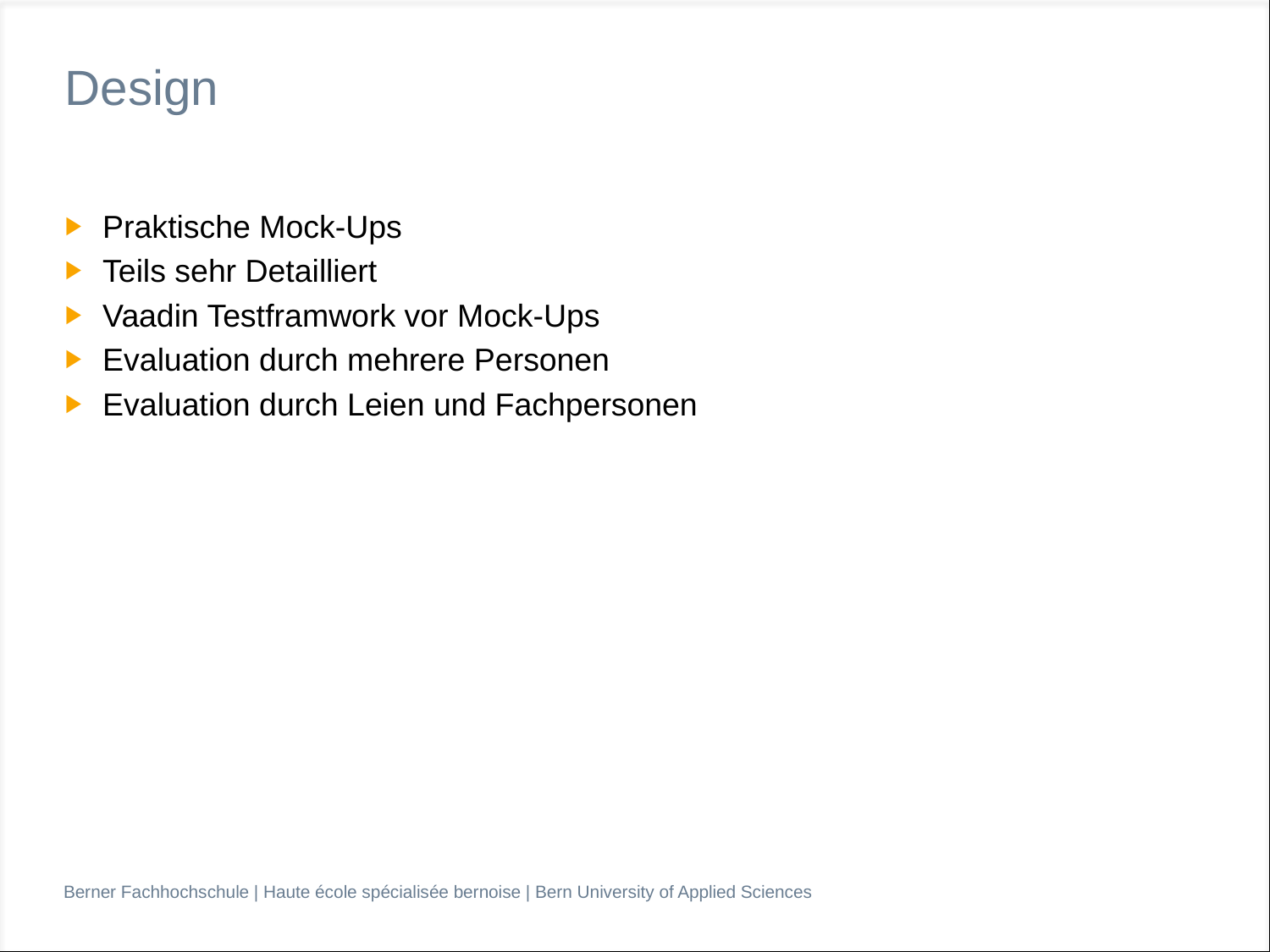

# Design
Praktische Mock-Ups
Teils sehr Detailliert
Vaadin Testframwork vor Mock-Ups
Evaluation durch mehrere Personen
Evaluation durch Leien und Fachpersonen